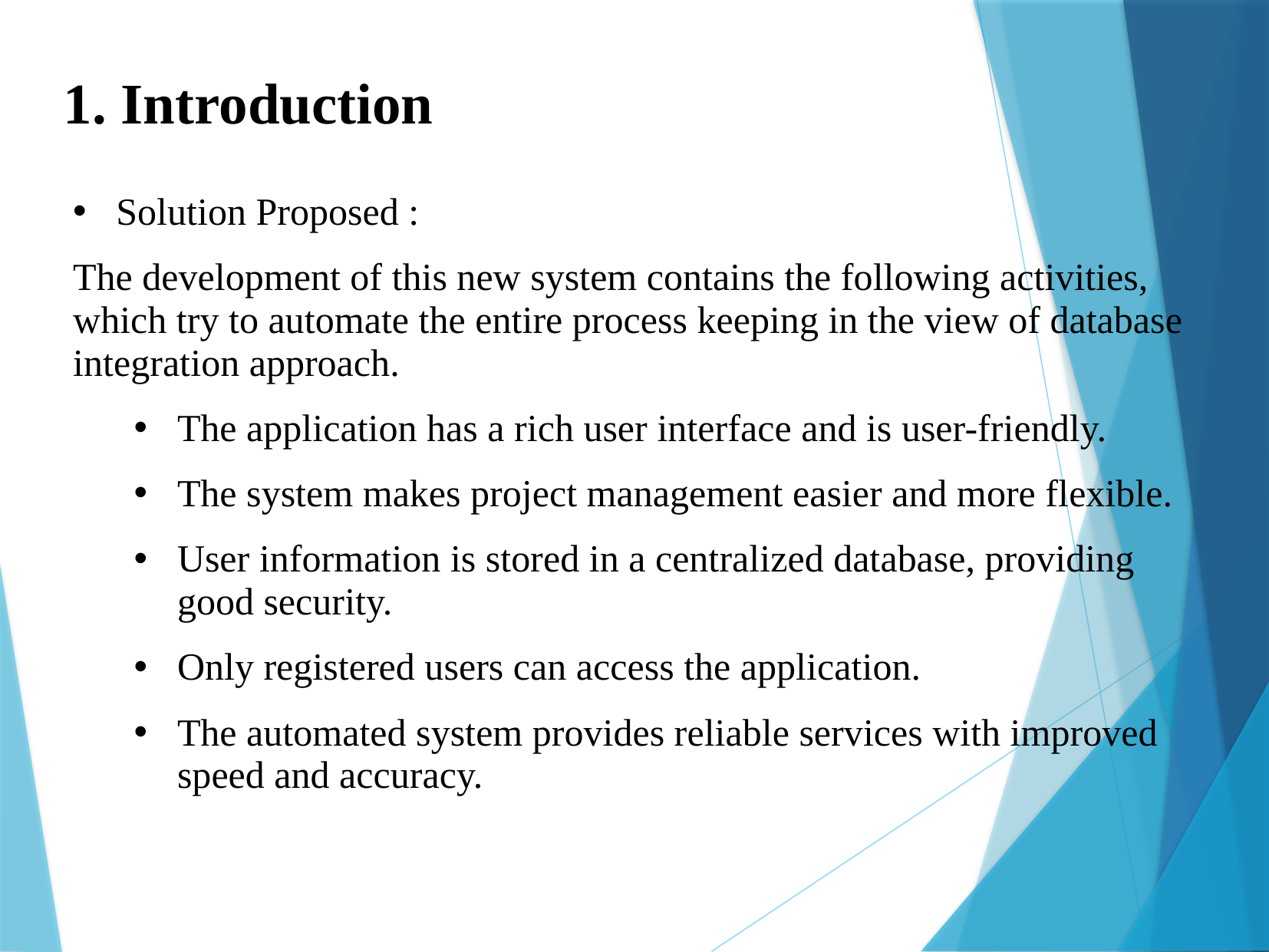

1. Introduction
Solution Proposed :
The development of this new system contains the following activities, which try to automate the entire process keeping in the view of database integration approach.
The application has a rich user interface and is user-friendly.
The system makes project management easier and more flexible.
User information is stored in a centralized database, providing good security.
Only registered users can access the application.
The automated system provides reliable services with improved speed and accuracy.